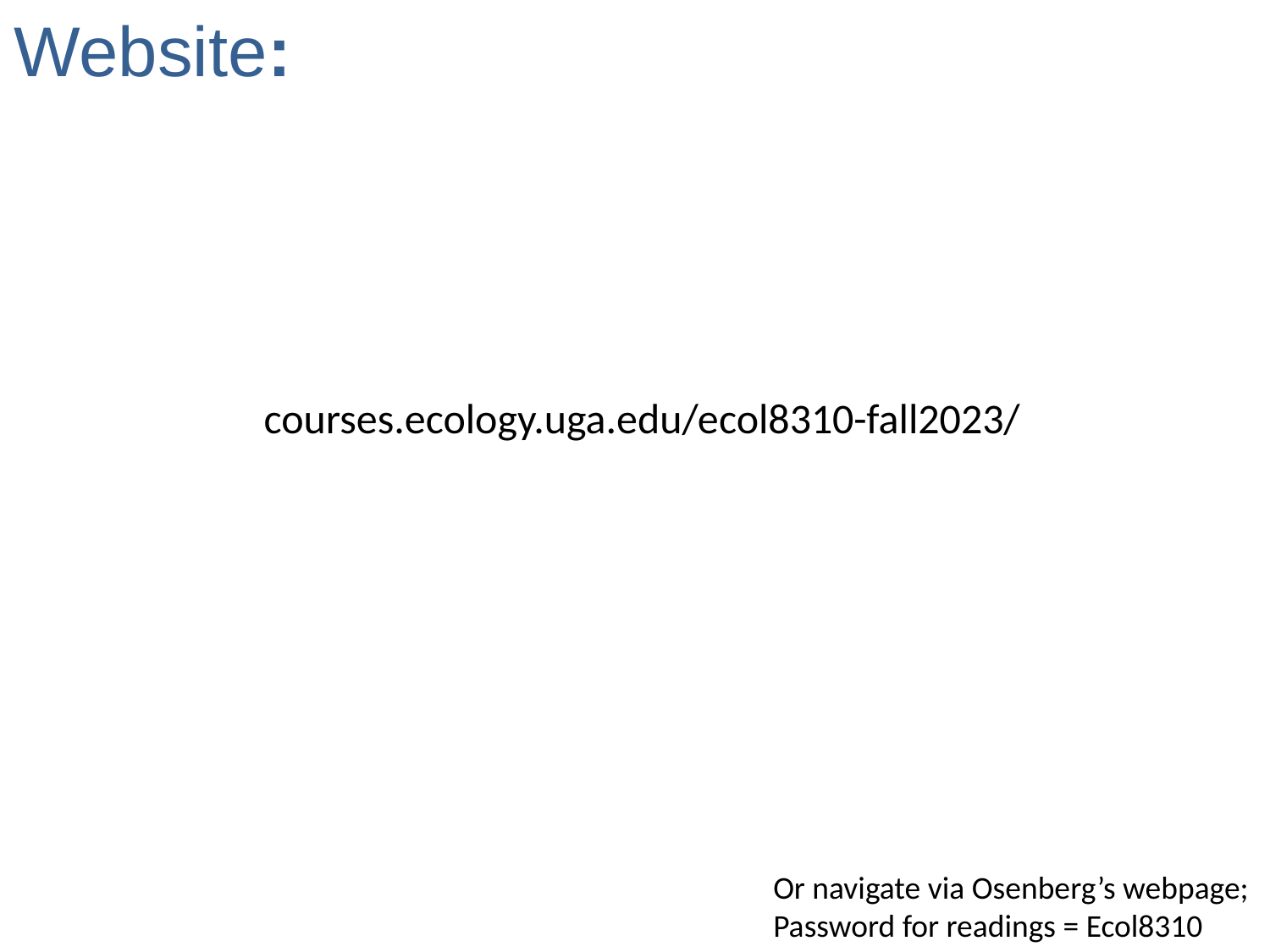

Website:
courses.ecology.uga.edu/ecol8310-fall2023/
Or navigate via Osenberg’s webpage;
Password for readings = Ecol8310